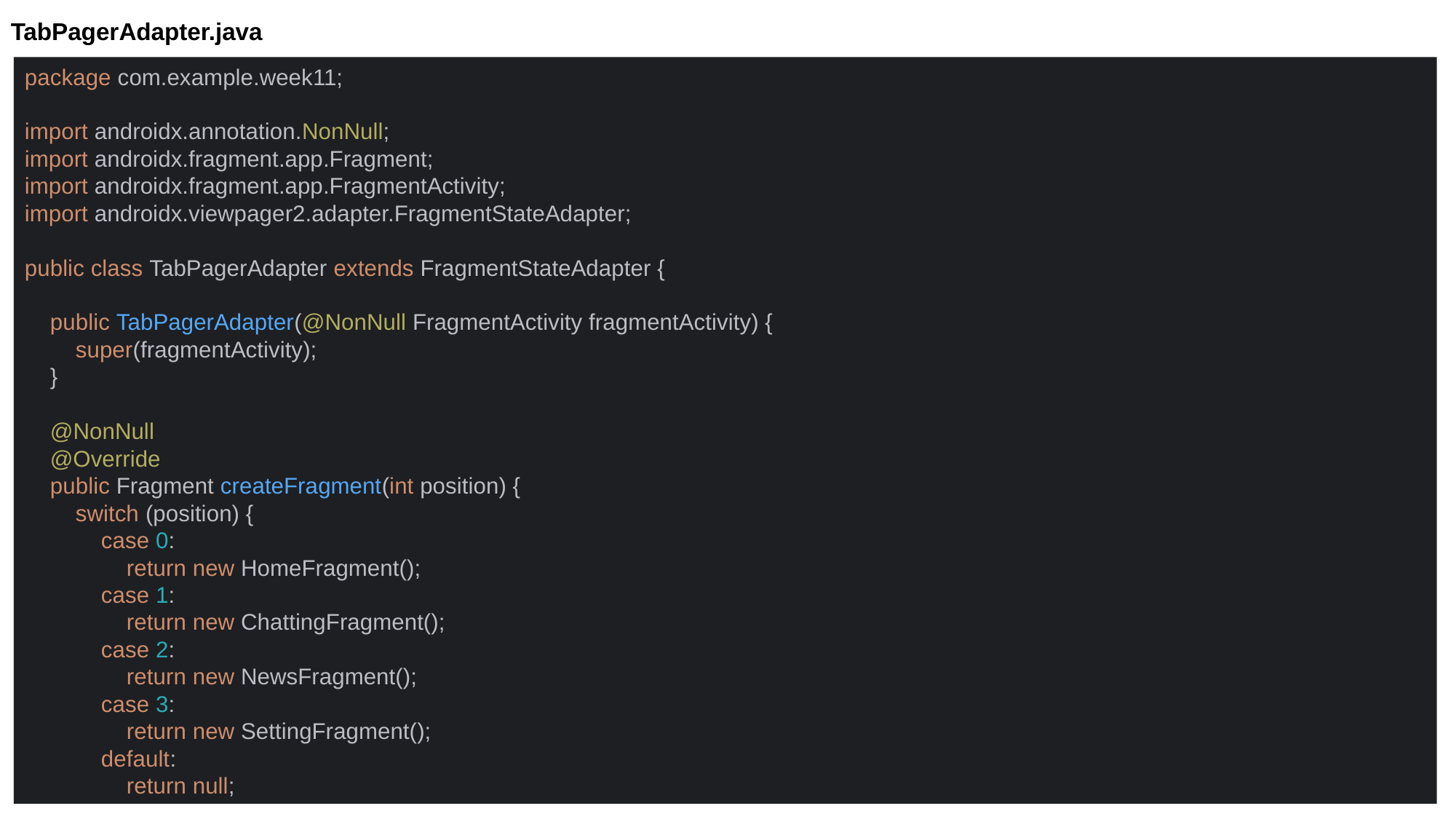

TabPagerAdapter.java
package com.example.week11;
import androidx.annotation.NonNull;
import androidx.fragment.app.Fragment;
import androidx.fragment.app.FragmentActivity;
import androidx.viewpager2.adapter.FragmentStateAdapter;
public class TabPagerAdapter extends FragmentStateAdapter {
    public TabPagerAdapter(@NonNull FragmentActivity fragmentActivity) {
        super(fragmentActivity);
    }
    @NonNull
    @Override
    public Fragment createFragment(int position) {
        switch (position) {
            case 0:
                return new HomeFragment();
            case 1:
                return new ChattingFragment();
            case 2:
                return new NewsFragment();
            case 3:
                return new SettingFragment();
            default:
                return null;